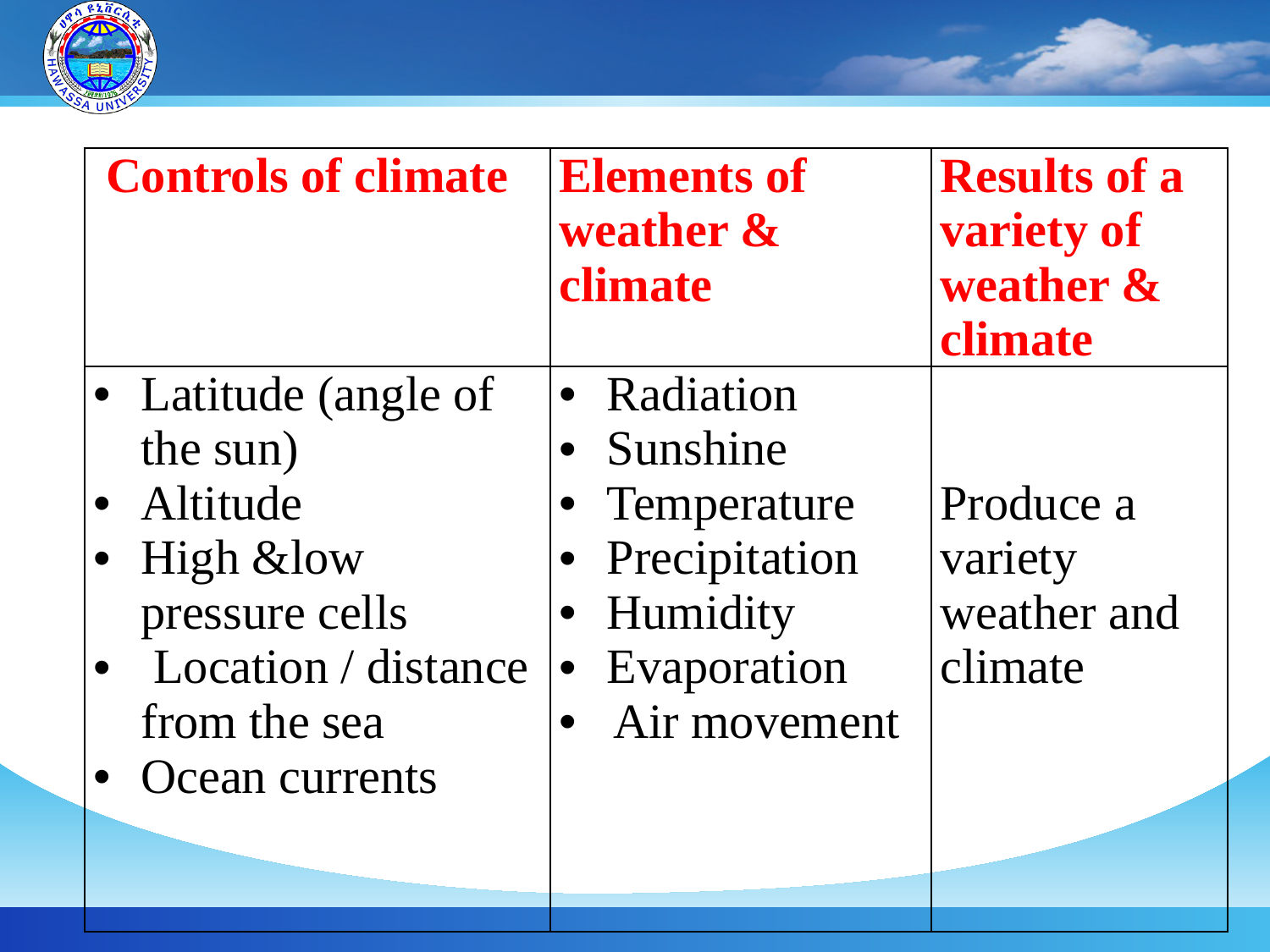

| Controls of climate | Elements of weather & climate | Results of a variety of weather & climate |
| --- | --- | --- |
| Latitude (angle of the sun) Altitude High &low pressure cells Location / distance from the sea Ocean currents | Radiation Sunshine Temperature Precipitation Humidity Evaporation Air movement | Produce a variety weather and climate |